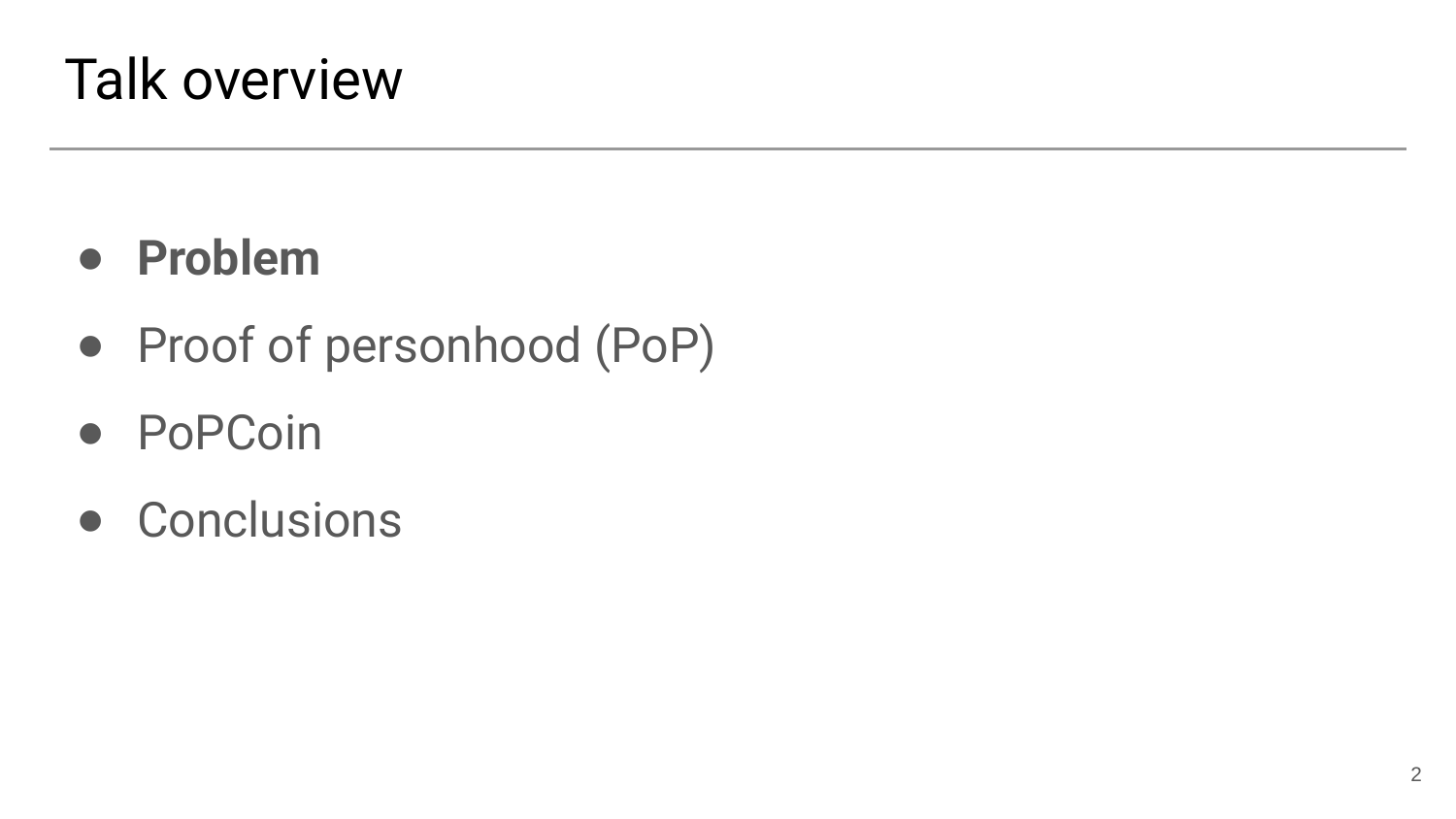

# Talk overview
Problem
Proof of personhood (PoP)
PoPCoin
Conclusions
2